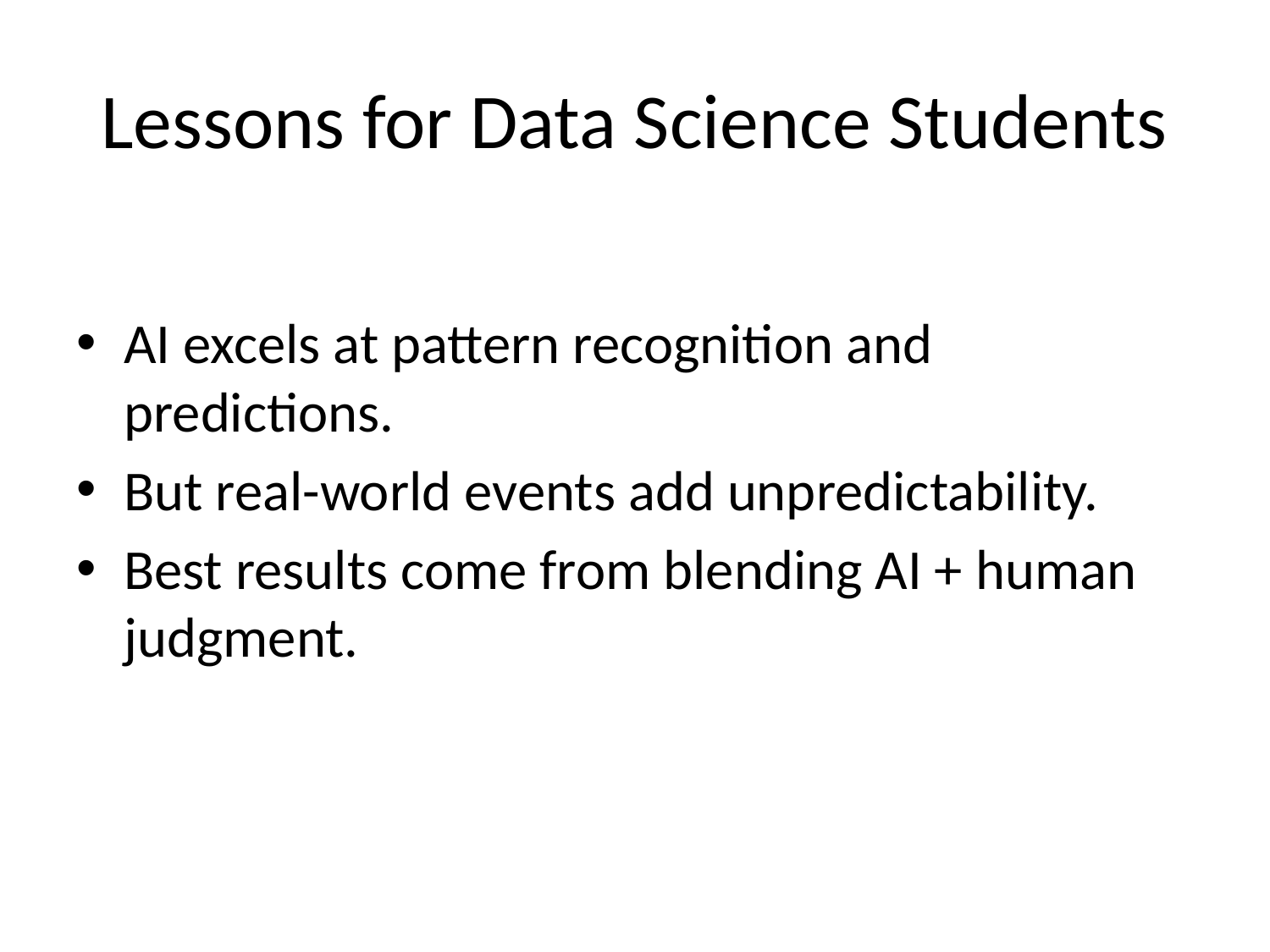

# Lessons for Data Science Students

AI excels at pattern recognition and predictions.
But real-world events add unpredictability.
Best results come from blending AI + human judgment.